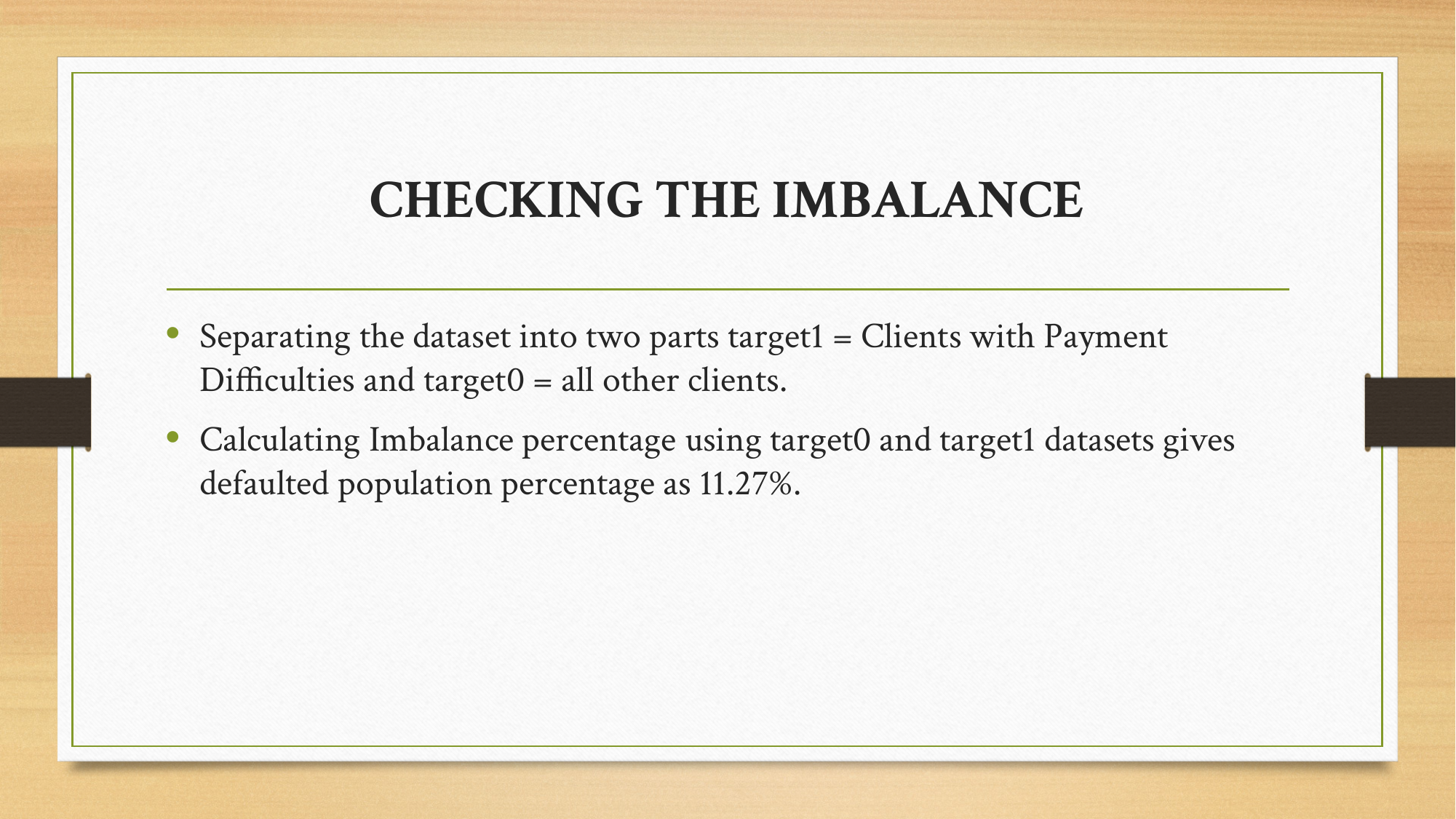

# CHECKING THE IMBALANCE
Separating the dataset into two parts target1 = Clients with Payment Difficulties and target0 = all other clients.
Calculating Imbalance percentage using target0 and target1 datasets gives defaulted population percentage as 11.27%.